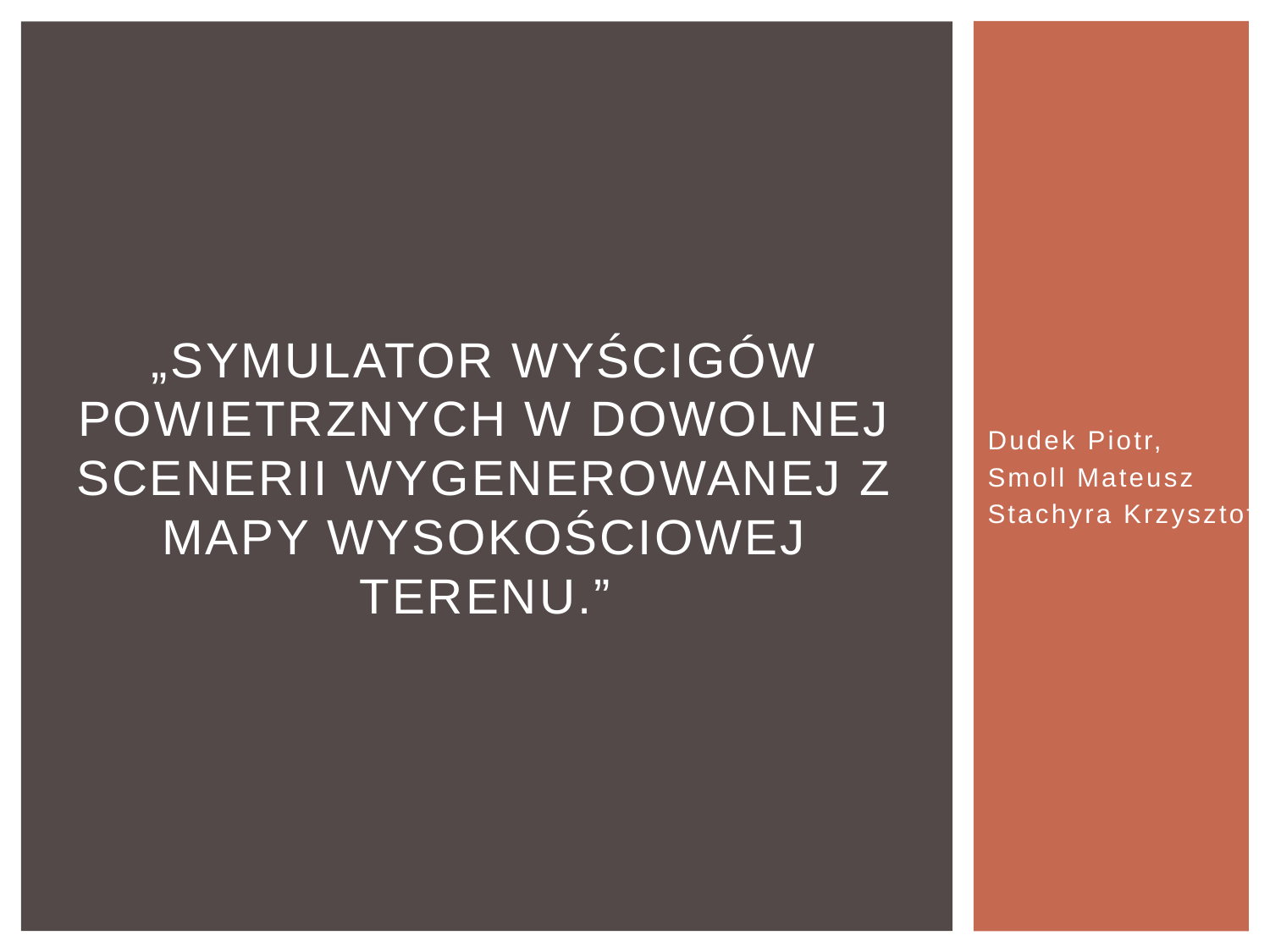

# „Symulator wyścigów powietrznych w dowolnej scenerii wygenerowanej z mapy wysokościowej terenu.”
Dudek Piotr,
Smoll Mateusz
Stachyra Krzysztof